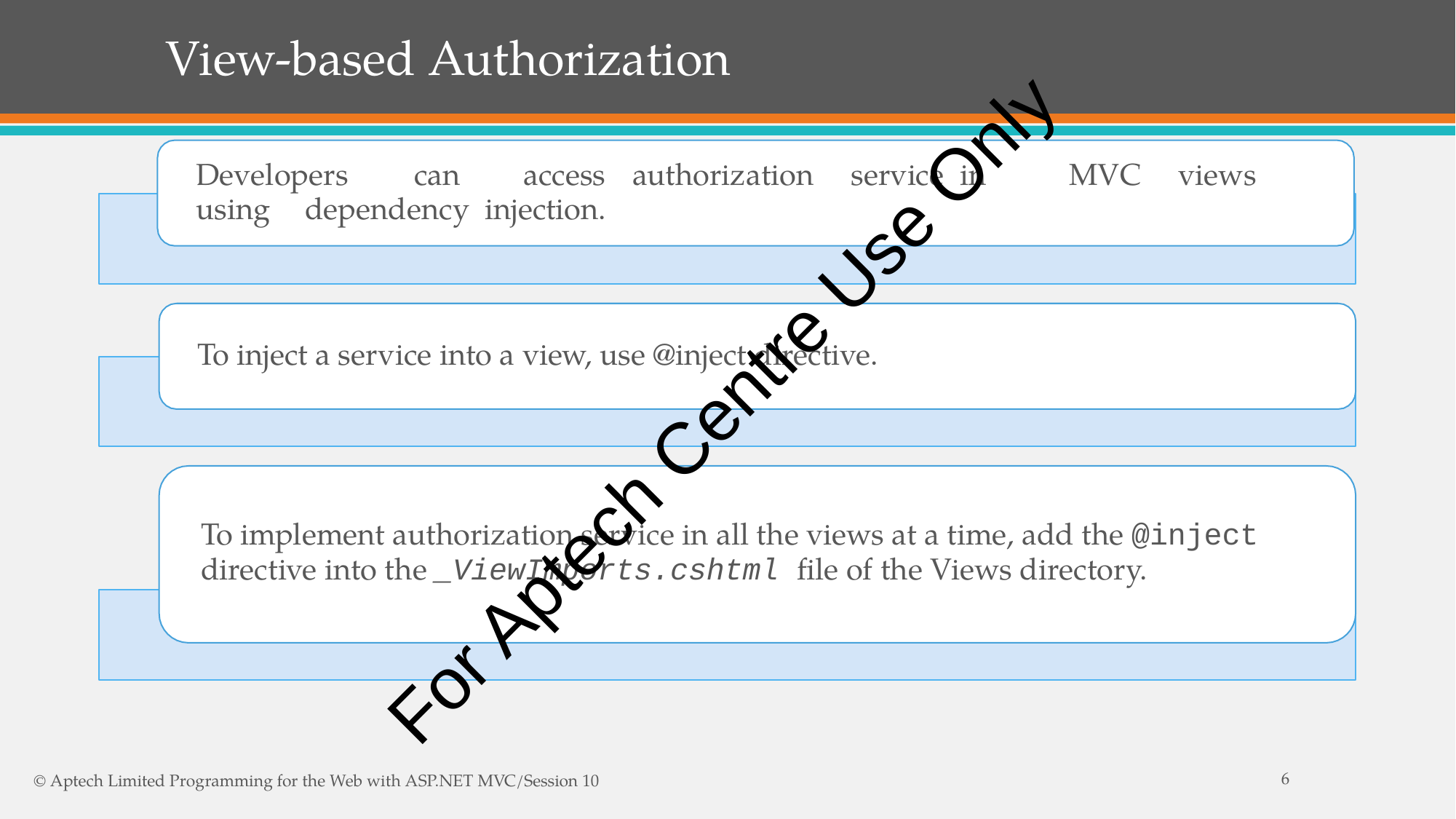

# View-based Authorization

Developers	can	access	authorization	service	in	MVC	views	using	dependency  injection.

To inject a service into a view, use @inject directive.

For Aptech Centre Use Only

To implement authorization service in all the views at a time, add the @inject
directive into the _ViewImports.cshtml file of the Views directory.

6
© Aptech Limited Programming for the Web with ASP.NET MVC/Session 10